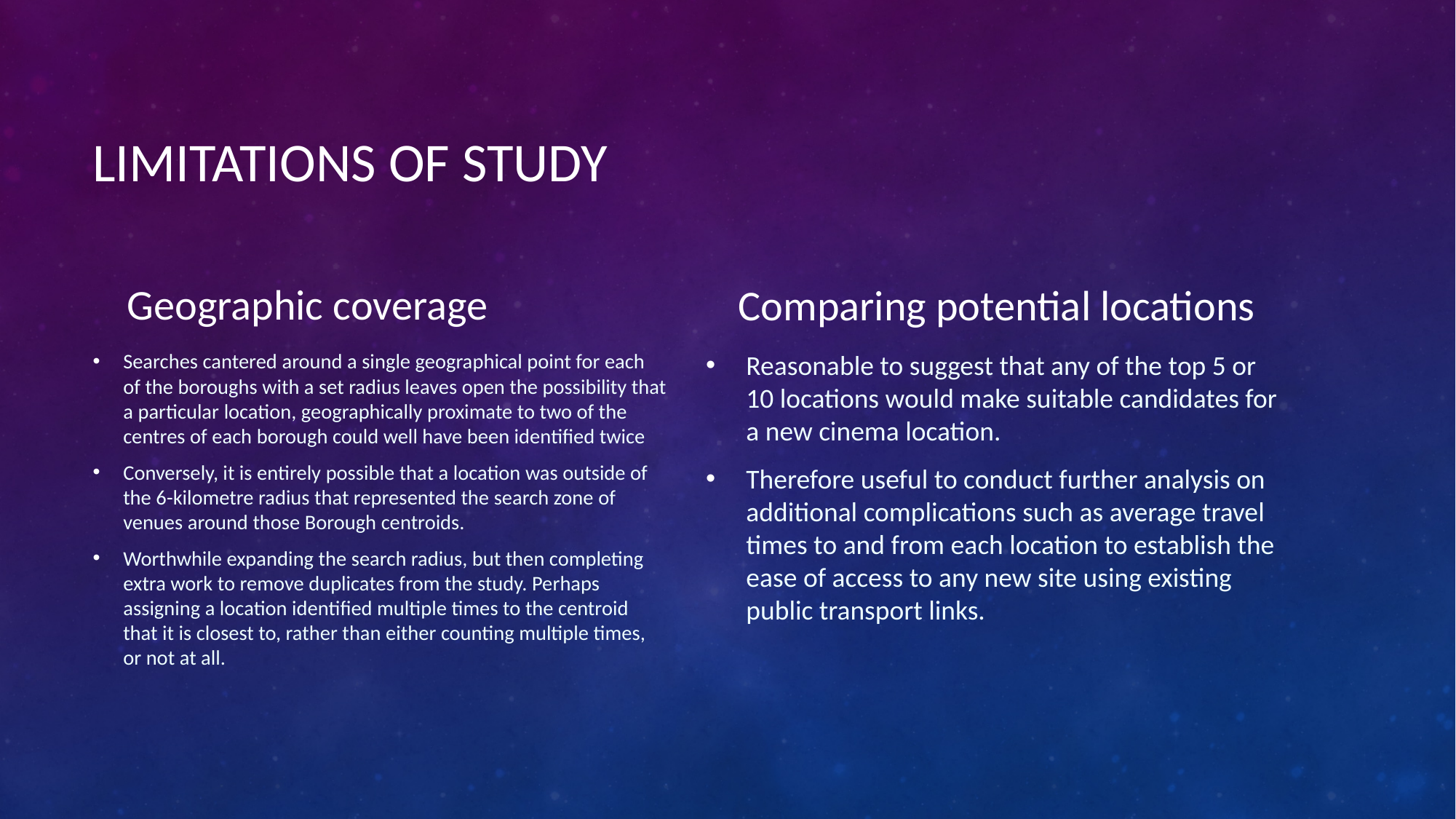

# Limitations of study
Geographic coverage
Comparing potential locations
Searches cantered around a single geographical point for each of the boroughs with a set radius leaves open the possibility that a particular location, geographically proximate to two of the centres of each borough could well have been identified twice
Conversely, it is entirely possible that a location was outside of the 6-kilometre radius that represented the search zone of venues around those Borough centroids.
Worthwhile expanding the search radius, but then completing extra work to remove duplicates from the study. Perhaps assigning a location identified multiple times to the centroid that it is closest to, rather than either counting multiple times, or not at all.
Reasonable to suggest that any of the top 5 or 10 locations would make suitable candidates for a new cinema location.
Therefore useful to conduct further analysis on additional complications such as average travel times to and from each location to establish the ease of access to any new site using existing public transport links.